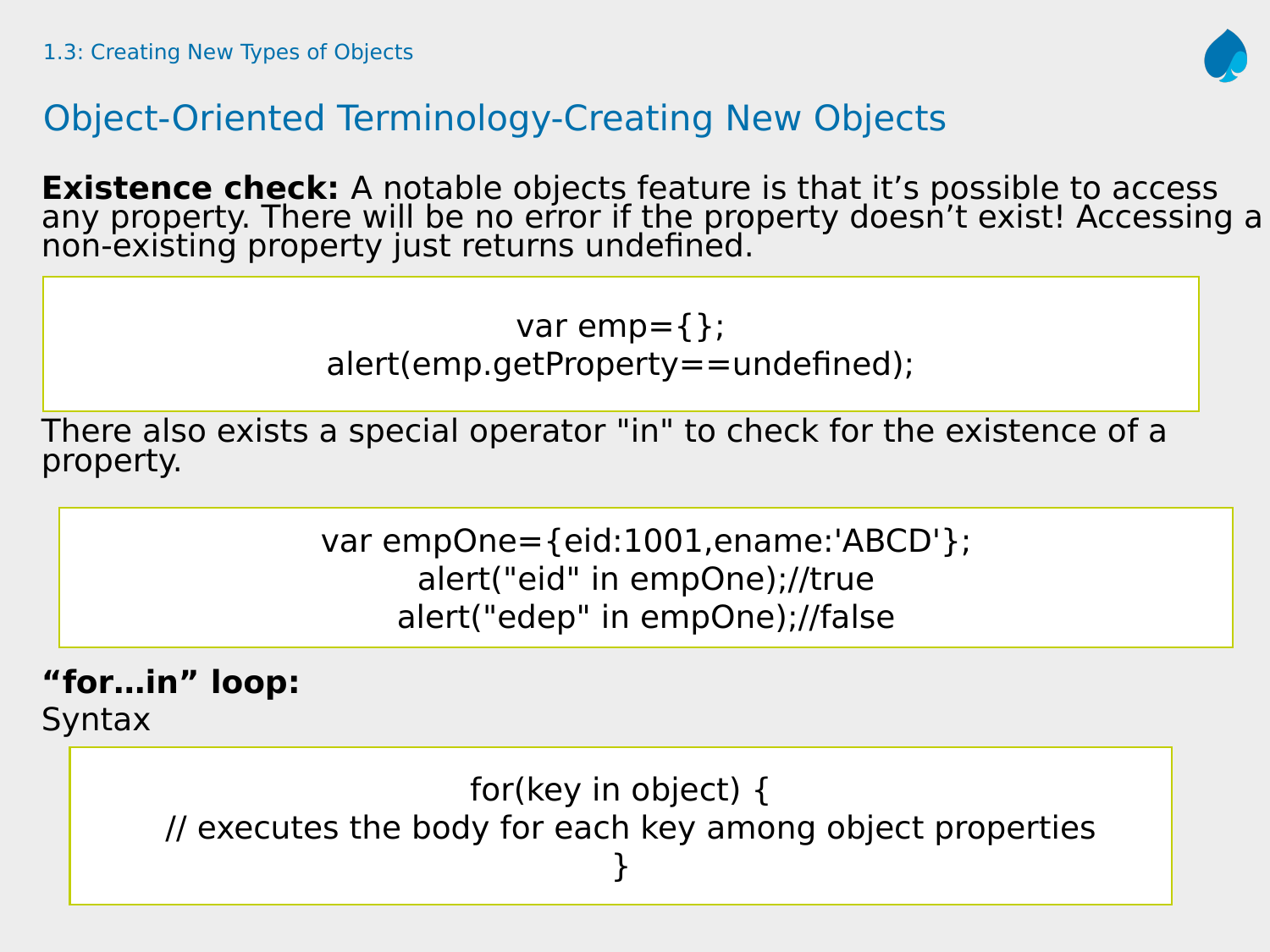

# 1.3: Creating New Types of Objects Object-Oriented Terminology-Creating New Objects
Existence check: A notable objects feature is that it’s possible to access any property. There will be no error if the property doesn’t exist! Accessing a non-existing property just returns undefined.

There also exists a special operator "in" to check for the existence of a property.

“for…in” loop:
Syntax

var emp={};
alert(emp.getProperty==undefined);
var empOne={eid:1001,ename:'ABCD'};
alert("eid" in empOne);//true
alert("edep" in empOne);//false
for(key in object) {
  // executes the body for each key among object properties
}